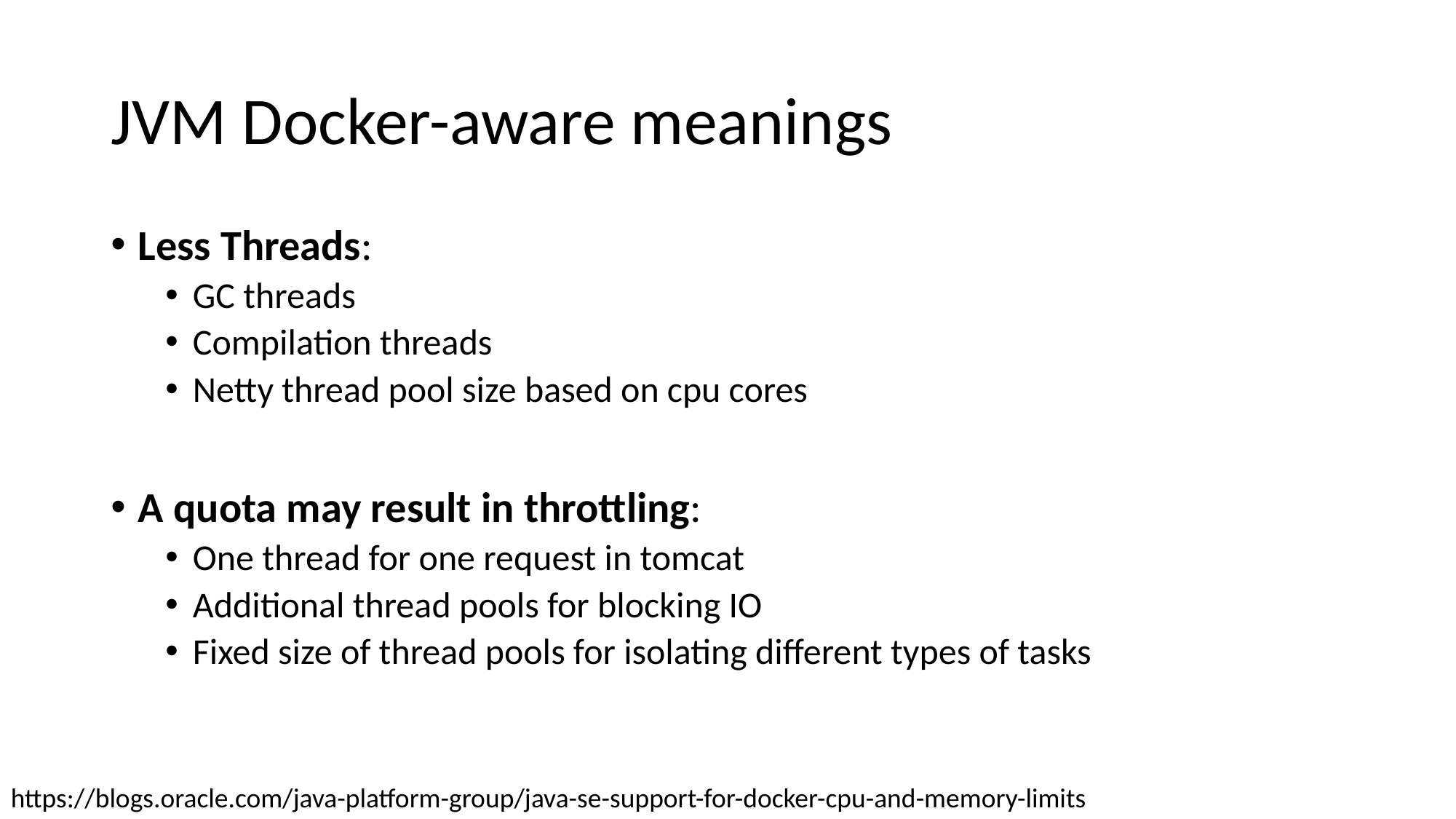

# JVM Docker-aware meanings
Less Threads:
GC threads
Compilation threads
Netty thread pool size based on cpu cores

A quota may result in throttling:
One thread for one request in tomcat
Additional thread pools for blocking IO
Fixed size of thread pools for isolating different types of tasks

https://blogs.oracle.com/java-platform-group/java-se-support-for-docker-cpu-and-memory-limits